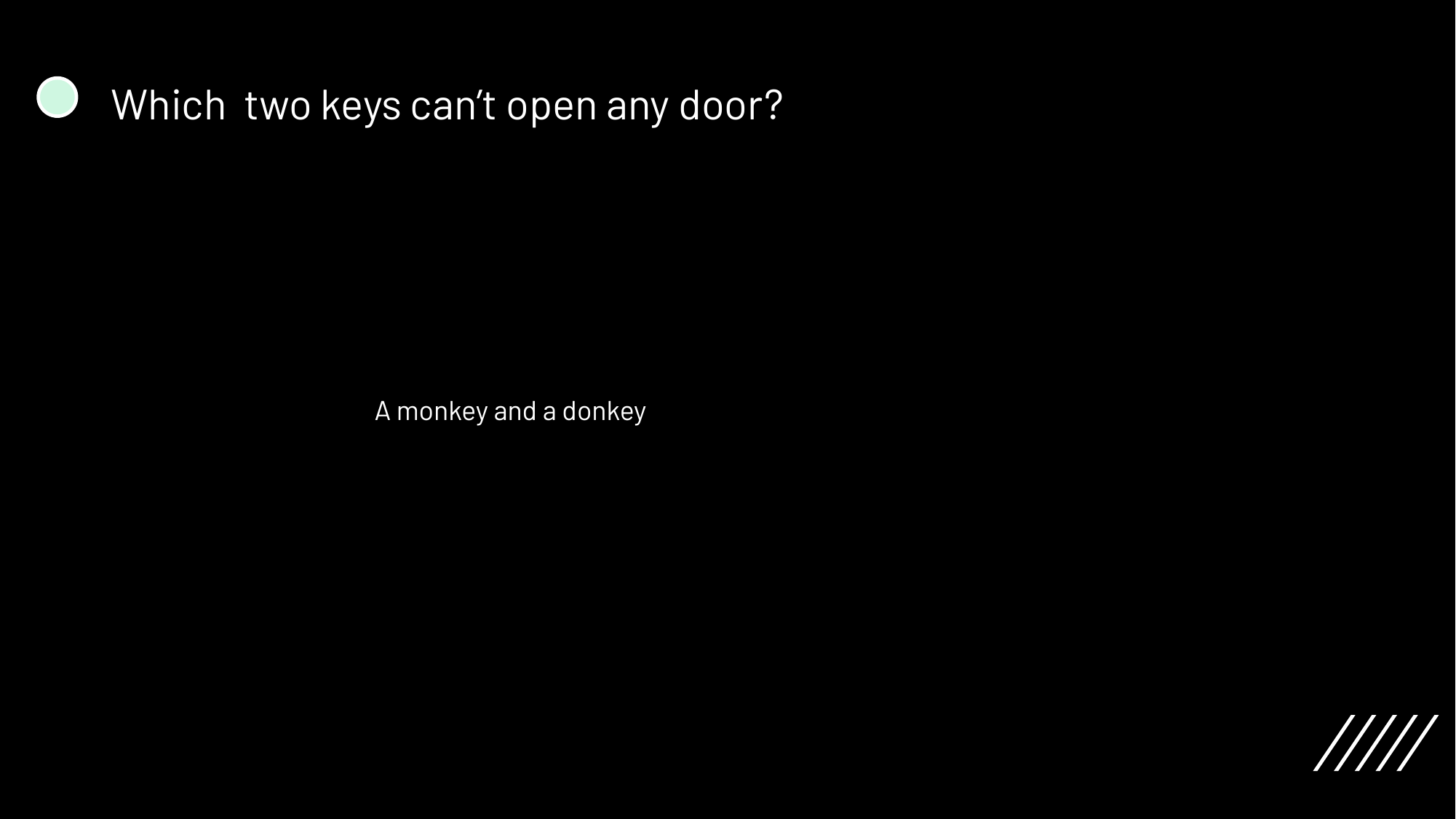

# Which  two keys can’t open any door?

A monkey and a donkey